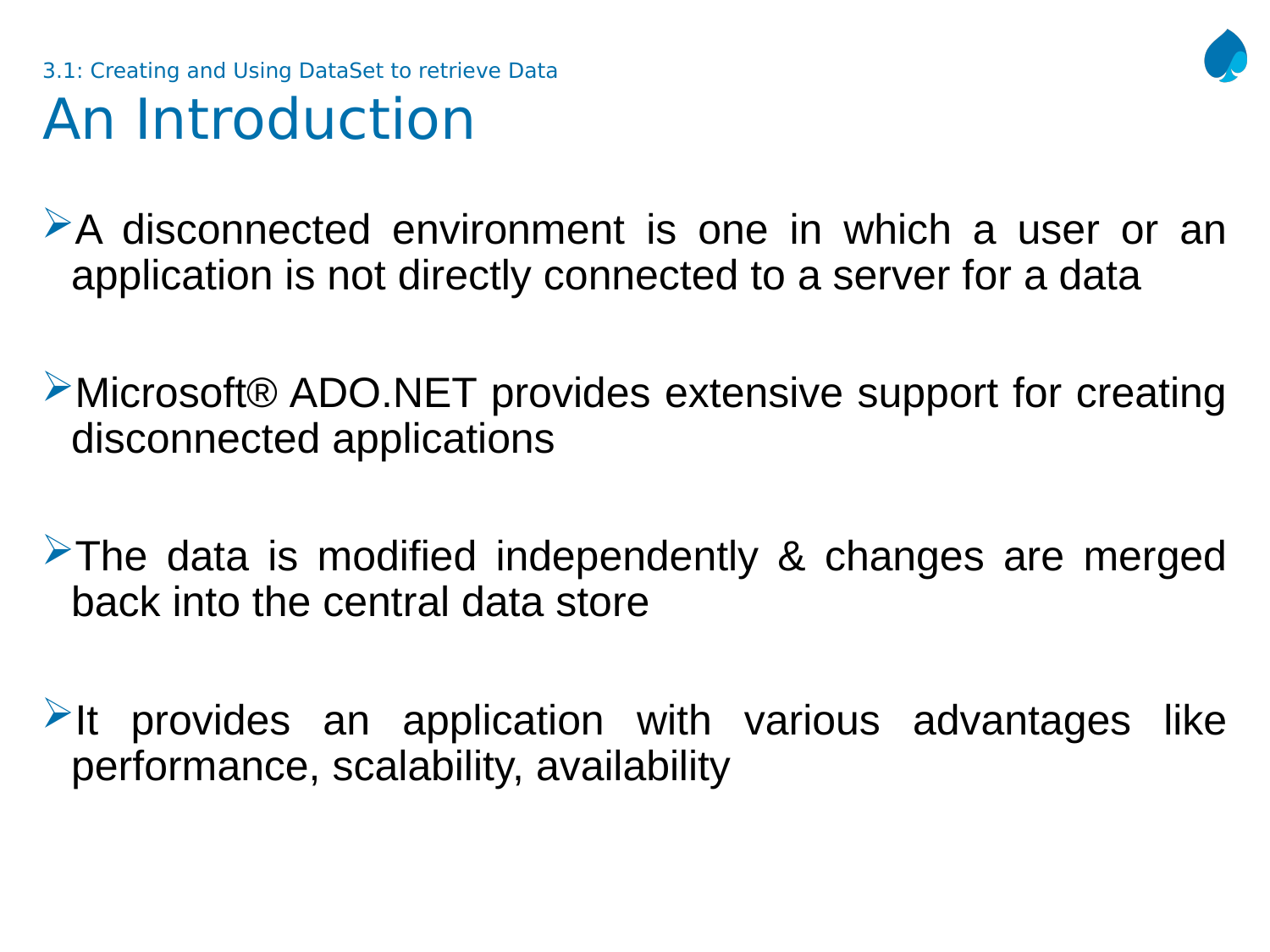

# 3.1: Creating and Using DataSet to retrieve Data An Introduction
A disconnected environment is one in which a user or an application is not directly connected to a server for a data

Microsoft® ADO.NET provides extensive support for creating disconnected applications

The data is modified independently & changes are merged back into the central data store

It provides an application with various advantages like performance, scalability, availability